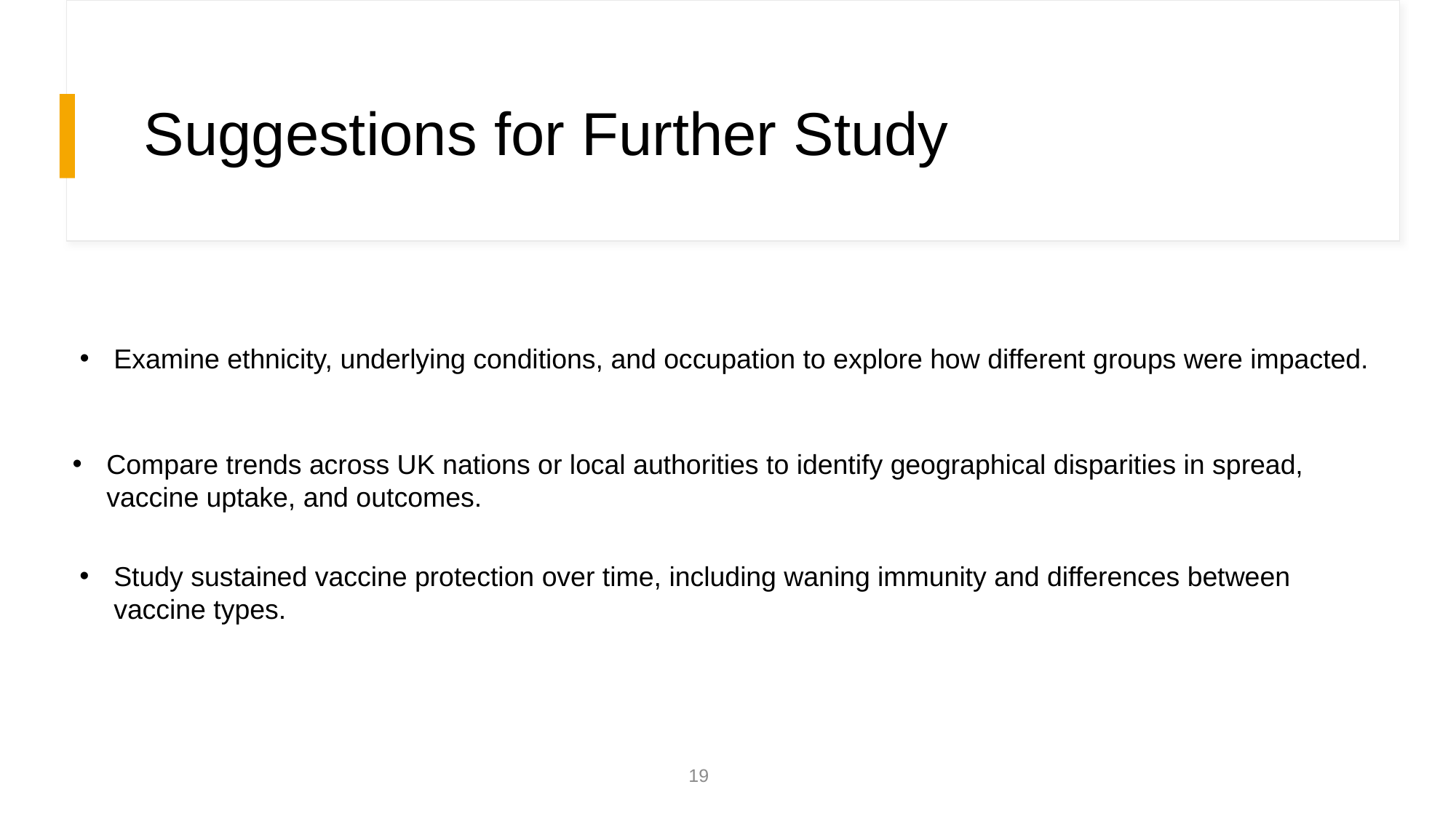

# Suggestions for Further Study
Examine ethnicity, underlying conditions, and occupation to explore how different groups were impacted.
Compare trends across UK nations or local authorities to identify geographical disparities in spread, vaccine uptake, and outcomes.
Study sustained vaccine protection over time, including waning immunity and differences between vaccine types.
19